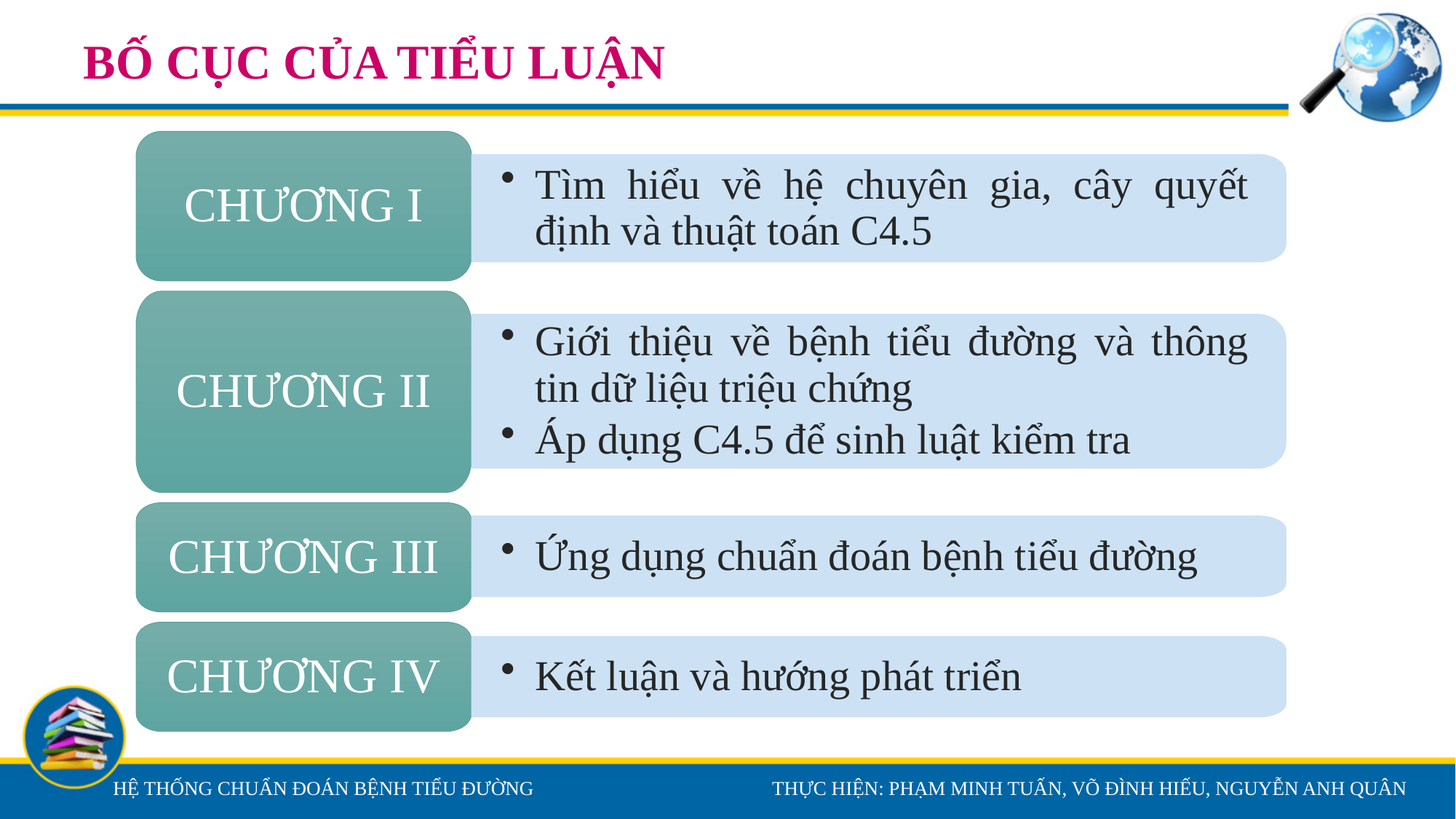

# BỐ CỤC CỦA TIỂU LUẬN
CHƯƠNG I
Tìm hiểu về hệ chuyên gia, cây quyết định và thuật toán C4.5
CHƯƠNG II
Giới thiệu về bệnh tiểu đường và thông tin dữ liệu triệu chứng
Áp dụng C4.5 để sinh luật kiểm tra
CHƯƠNG III
Ứng dụng chuẩn đoán bệnh tiểu đường
CHƯƠNG IV
Kết luận và hướng phát triển